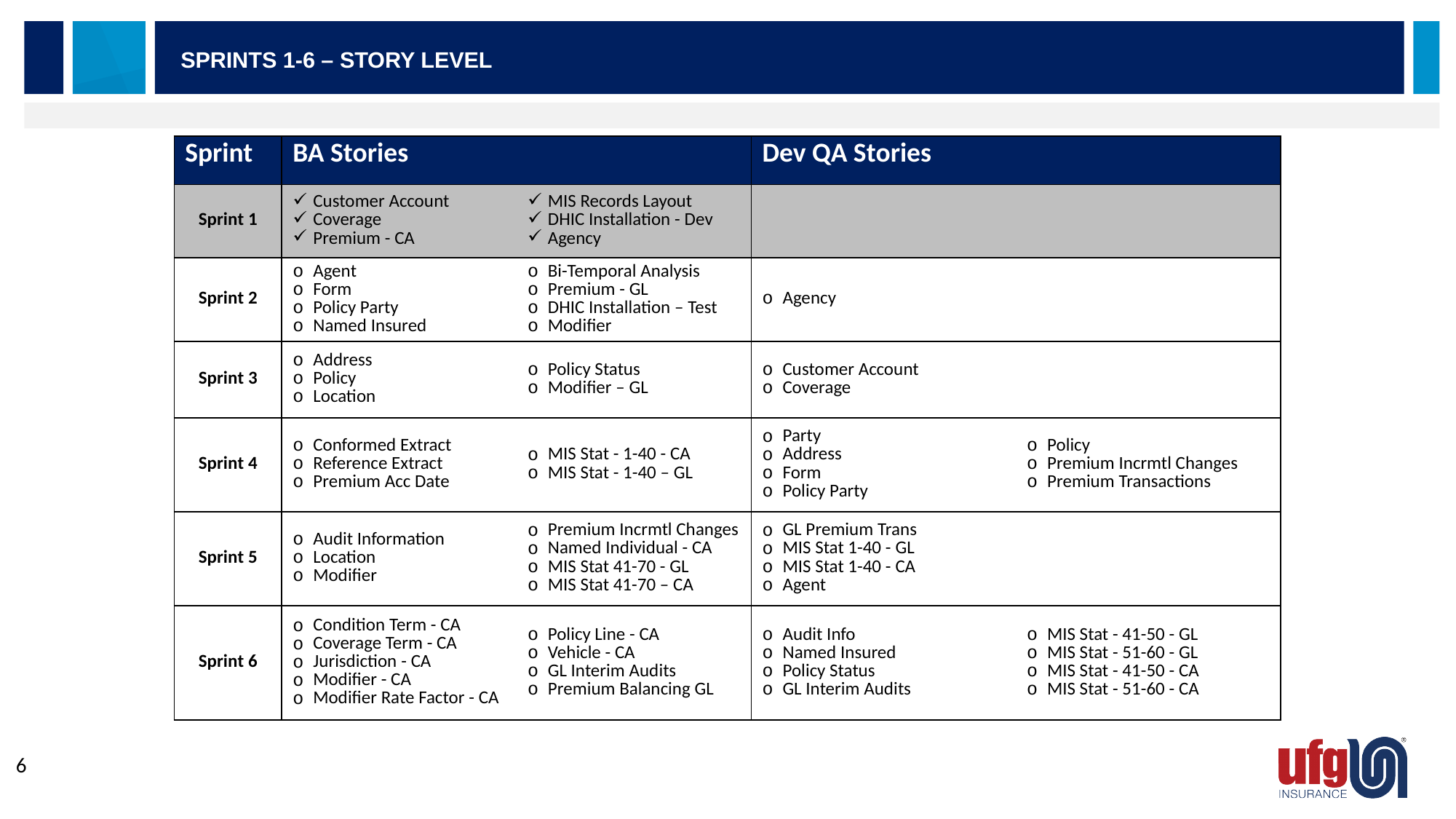

Sprints 1-6 – story level
| Sprint | BA Stories |  | Dev QA Stories |  |
| --- | --- | --- | --- | --- |
| Sprint 1 | Customer Account Coverage Premium - CA | MIS Records Layout DHIC Installation - Dev Agency |  |  |
| Sprint 2 | Agent Form Policy Party Named Insured | Bi-Temporal Analysis Premium - GL DHIC Installation – Test Modifier | Agency |  |
| Sprint 3 | Address Policy Location | Policy Status Modifier – GL | Customer Account Coverage |  |
| Sprint 4 | Conformed Extract Reference Extract Premium Acc Date | MIS Stat - 1-40 - CA MIS Stat - 1-40 – GL | Party Address Form Policy Party | Policy Premium Incrmtl Changes Premium Transactions |
| Sprint 5 | Audit Information Location Modifier | Premium Incrmtl Changes Named Individual - CA MIS Stat 41-70 - GL MIS Stat 41-70 – CA | GL Premium Trans MIS Stat 1-40 - GL MIS Stat 1-40 - CA Agent |  |
| Sprint 6 | Condition Term - CA Coverage Term - CA Jurisdiction - CA Modifier - CA Modifier Rate Factor - CA | Policy Line - CA Vehicle - CA GL Interim Audits Premium Balancing GL | Audit Info Named Insured Policy Status GL Interim Audits | MIS Stat - 41-50 - GL MIS Stat - 51-60 - GL MIS Stat - 41-50 - CA MIS Stat - 51-60 - CA |
6